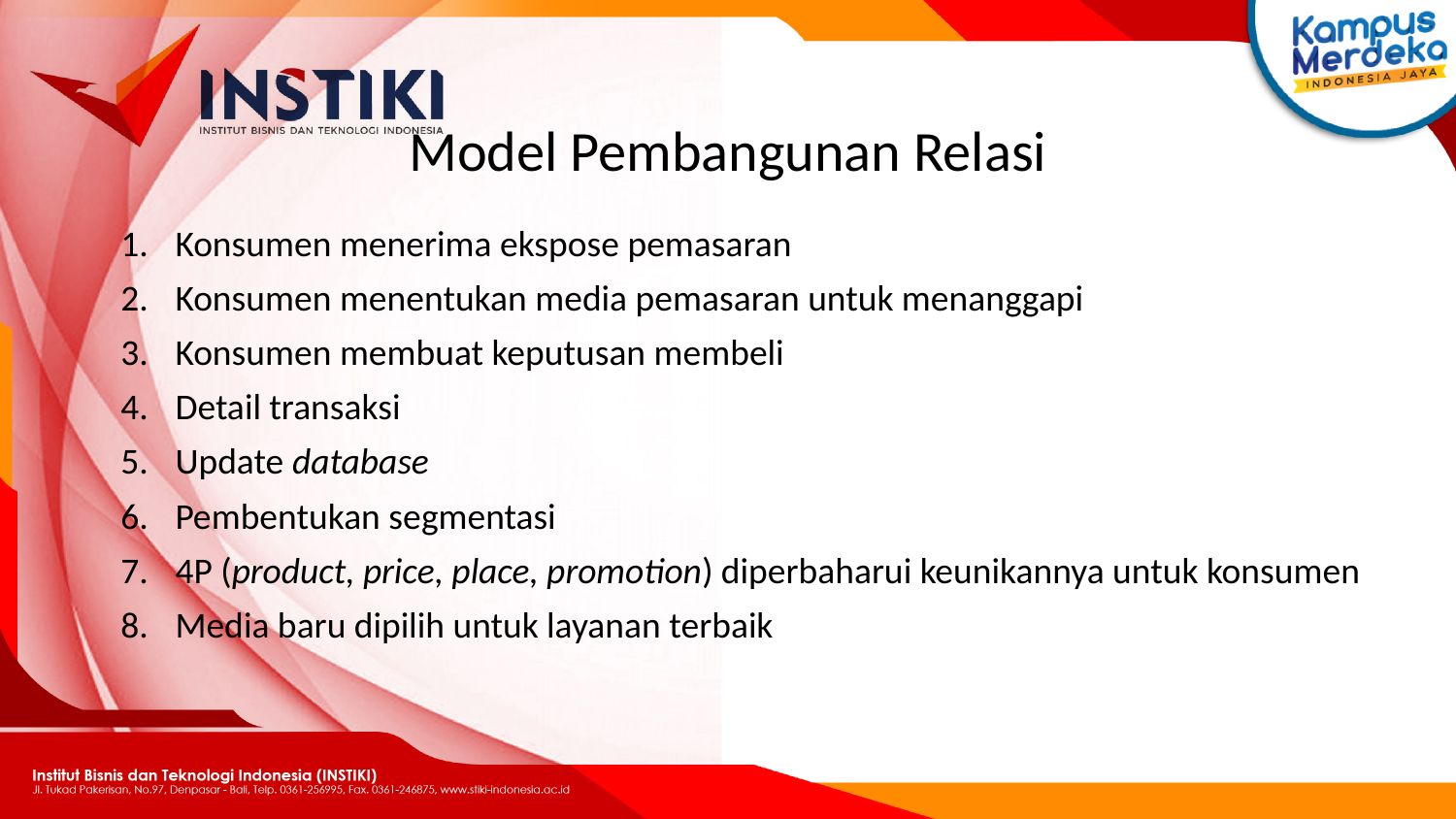

# Model Pembangunan Relasi
Konsumen menerima ekspose pemasaran
Konsumen menentukan media pemasaran untuk menanggapi
Konsumen membuat keputusan membeli
Detail transaksi
Update database
Pembentukan segmentasi
4P (product, price, place, promotion) diperbaharui keunikannya untuk konsumen
Media baru dipilih untuk layanan terbaik